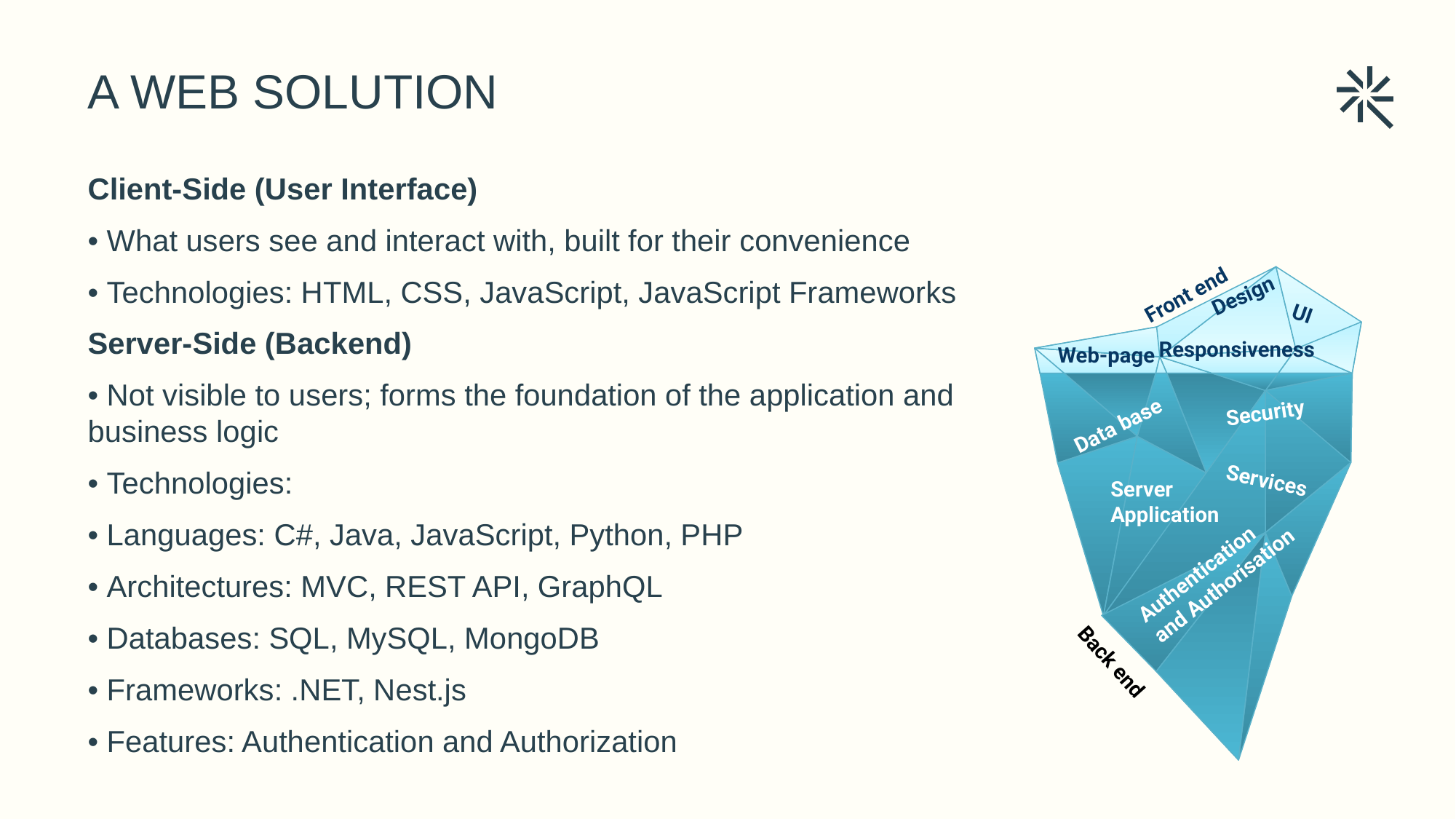

# A WEB SOLUTION
Client-Side (User Interface)
• What users see and interact with, built for their convenience
• Technologies: HTML, CSS, JavaScript, JavaScript Frameworks
Server-Side (Backend)
• Not visible to users; forms the foundation of the application and business logic
• Technologies:
• Languages: C#, Java, JavaScript, Python, PHP
• Architectures: MVC, REST API, GraphQL
• Databases: SQL, MySQL, MongoDB
• Frameworks: .NET, Nest.js
• Features: Authentication and Authorization

Front end
Design
UI
Web-page
Responsiveness
Security
Data base
Server Application
Services
Authentication and Authorisation
Back end